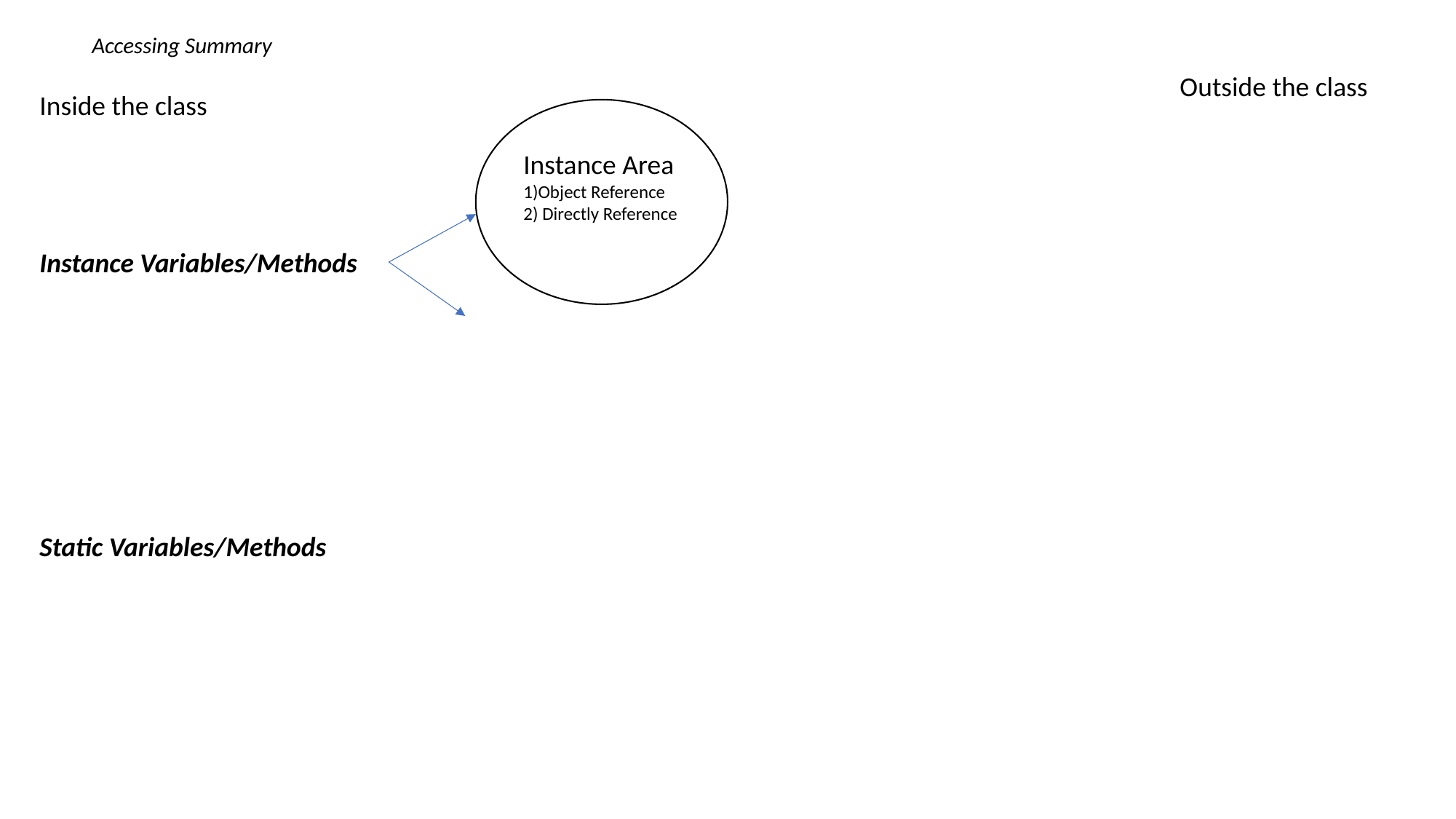

# Accessing Summary
Outside the class
Inside the class
Instance Area
1)Object Reference
2) Directly Reference

Instance Variables/Methods
Static Variables/Methods